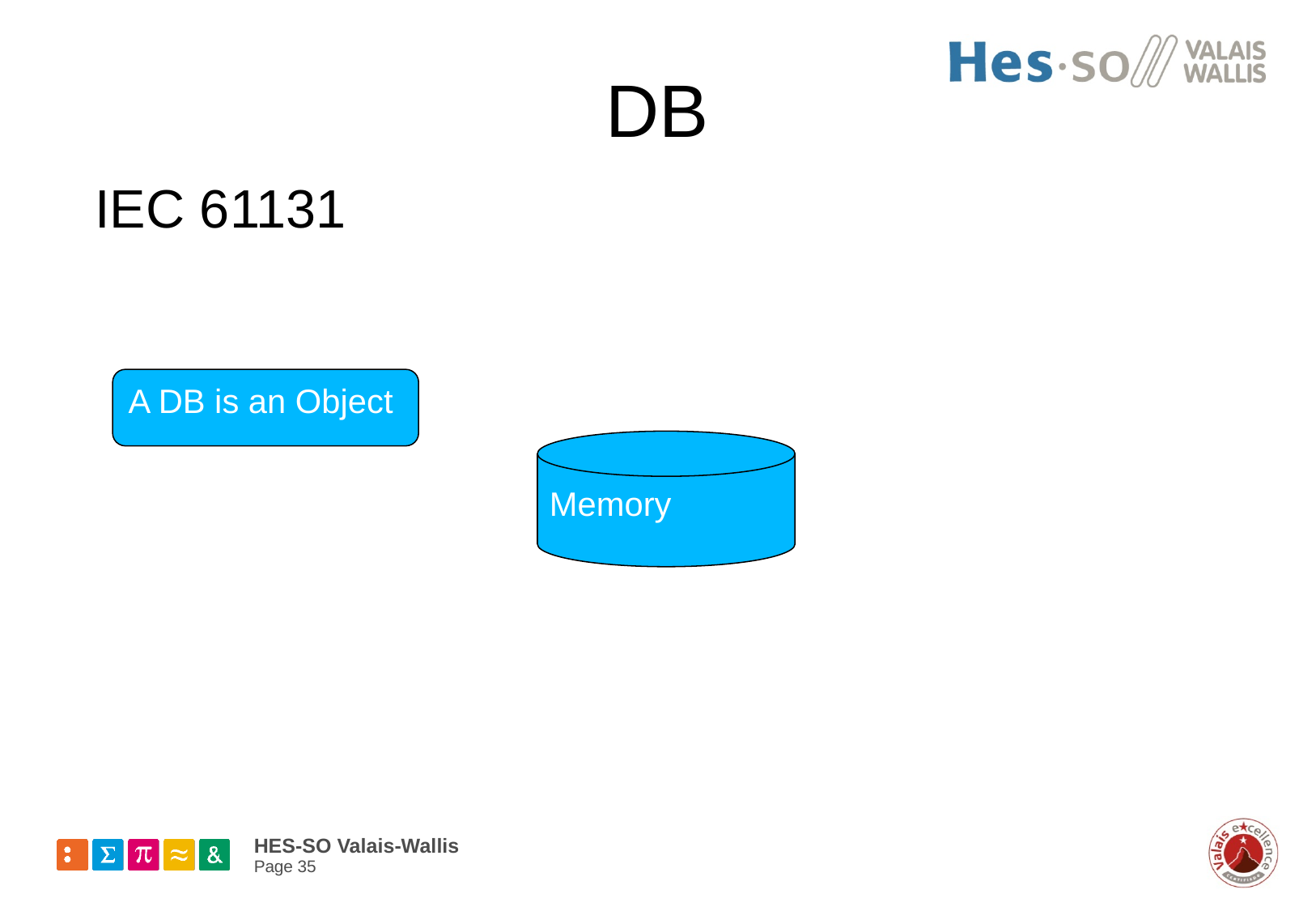

# DB
IEC 61131
A DB is an Object
Memory